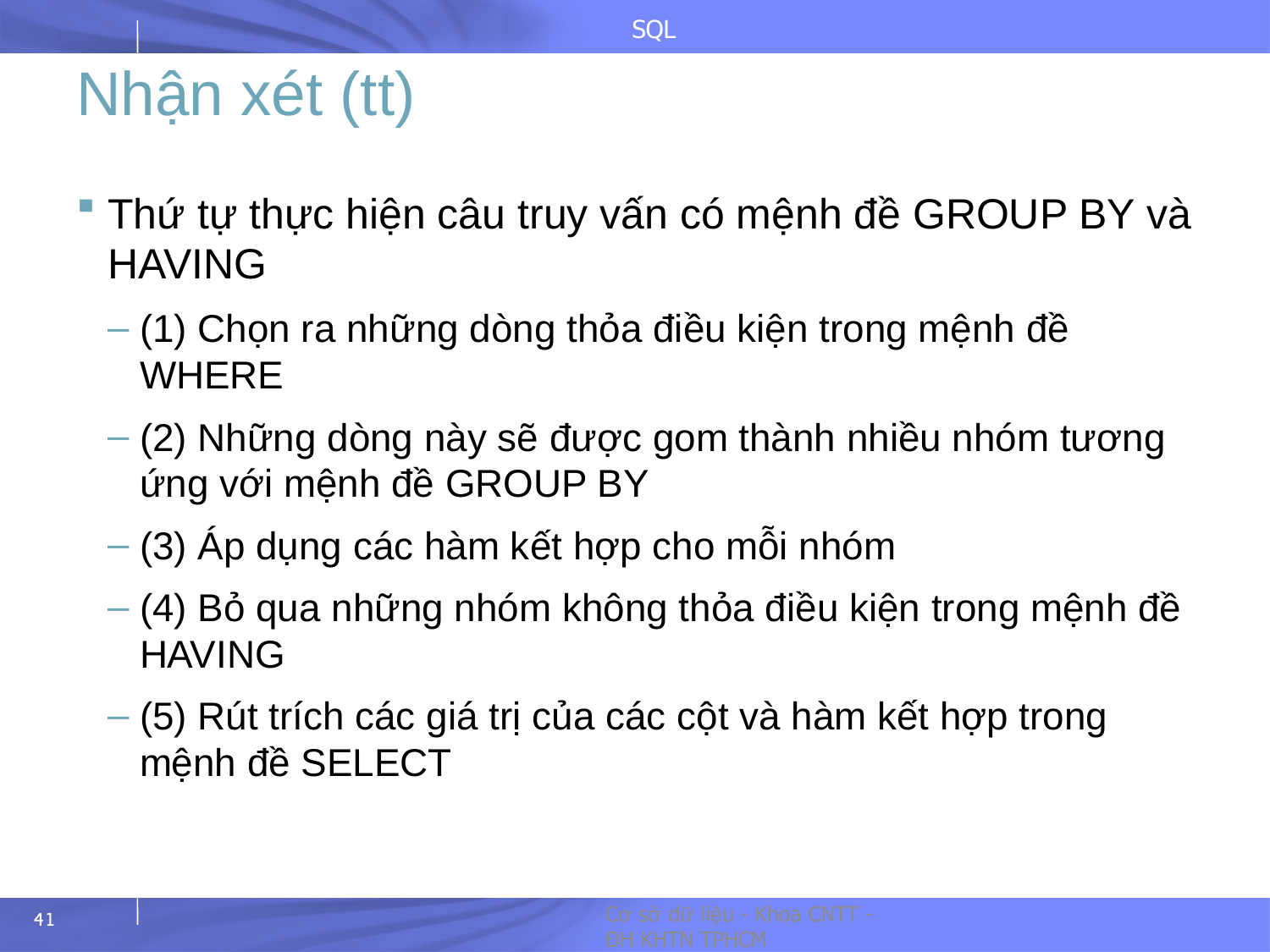

# Nhận xét (tt)
Thứ tự thực hiện câu truy vấn có mệnh đề GROUP BY và HAVING
(1) Chọn ra những dòng thỏa điều kiện trong mệnh đề WHERE
(2) Những dòng này sẽ được gom thành nhiều nhóm tương ứng với mệnh đề GROUP BY
(3) Áp dụng các hàm kết hợp cho mỗi nhóm
(4) Bỏ qua những nhóm không thỏa điều kiện trong mệnh đề HAVING
(5) Rút trích các giá trị của các cột và hàm kết hợp trong mệnh đề SELECT
Cơ sở dữ liệu - Khoa CNTT - ĐH KHTN TPHCM
41